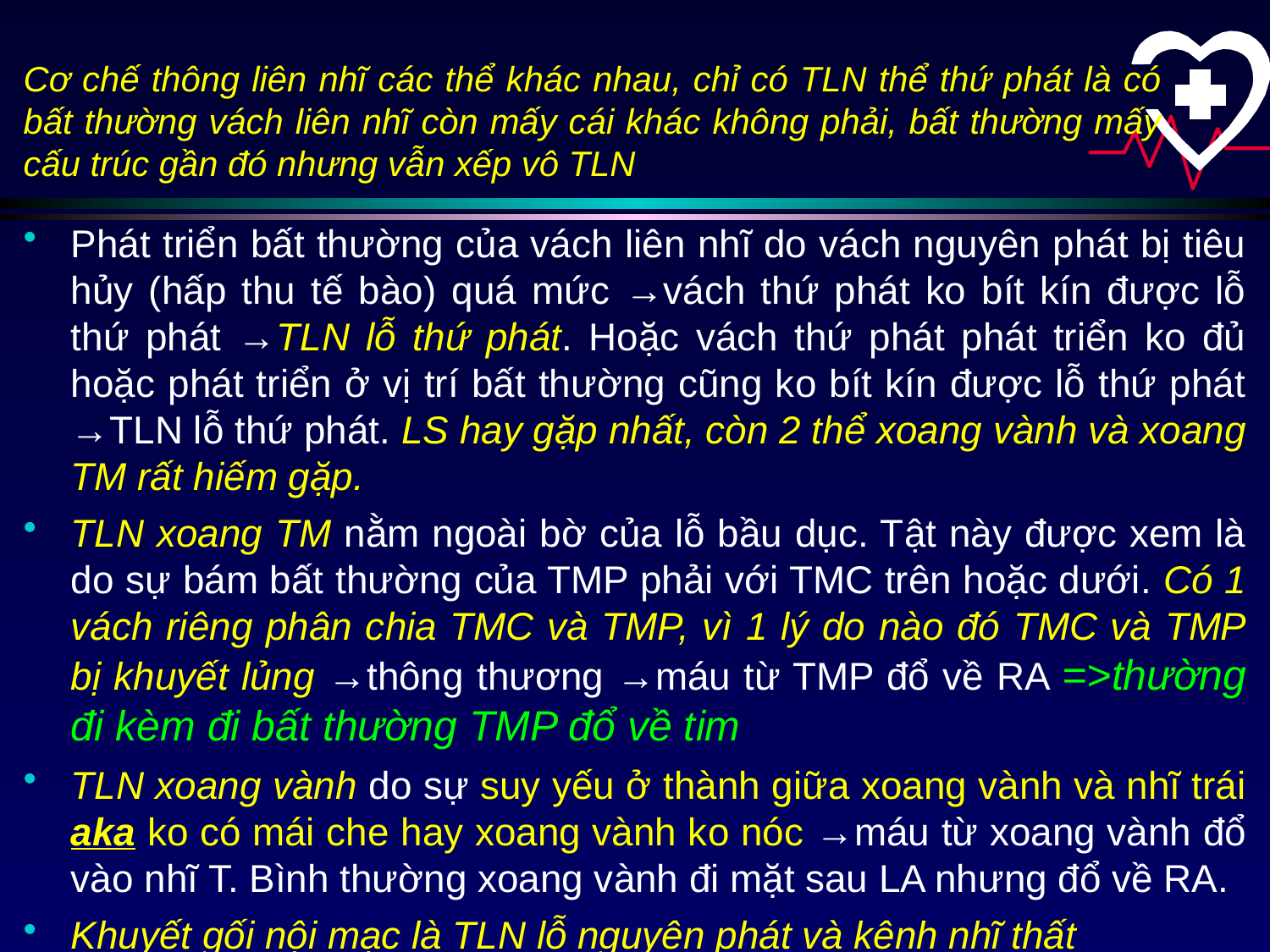

# Cơ chế thông liên nhĩ các thể khác nhau, chỉ có TLN thể thứ phát là có bất thường vách liên nhĩ còn mấy cái khác không phải, bất thường mấy cấu trúc gần đó nhưng vẫn xếp vô TLN
Phát triển bất thường của vách liên nhĩ do vách nguyên phát bị tiêu hủy (hấp thu tế bào) quá mức →vách thứ phát ko bít kín được lỗ thứ phát →TLN lỗ thứ phát. Hoặc vách thứ phát phát triển ko đủ hoặc phát triển ở vị trí bất thường cũng ko bít kín được lỗ thứ phát →TLN lỗ thứ phát. LS hay gặp nhất, còn 2 thể xoang vành và xoang TM rất hiếm gặp.
TLN xoang TM nằm ngoài bờ của lỗ bầu dục. Tật này được xem là do sự bám bất thường của TMP phải với TMC trên hoặc dưới. Có 1 vách riêng phân chia TMC và TMP, vì 1 lý do nào đó TMC và TMP bị khuyết lủng →thông thương →máu từ TMP đổ về RA =>thường đi kèm đi bất thường TMP đổ về tim
TLN xoang vành do sự suy yếu ở thành giữa xoang vành và nhĩ trái aka ko có mái che hay xoang vành ko nóc →máu từ xoang vành đổ vào nhĩ T. Bình thường xoang vành đi mặt sau LA nhưng đổ về RA.
Khuyết gối nội mạc là TLN lỗ nguyên phát và kênh nhĩ thất